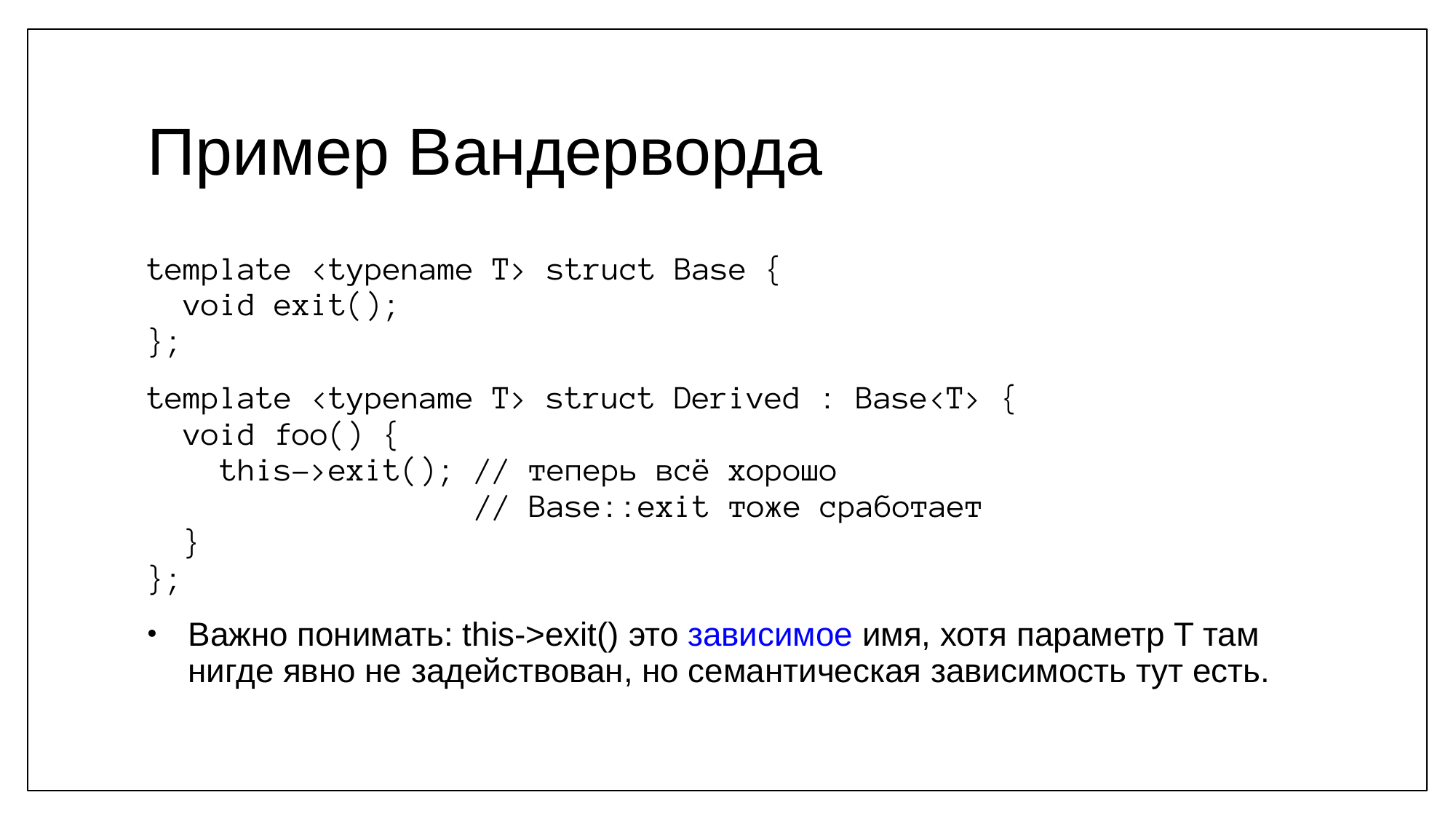

# Пример Вандерворда
template <typename T> struct Base {
  void exit();
};
template <typename T> struct Derived : Base<T> {
  void foo() {
    this->exit(); // теперь всё хорошо
                  // Base::exit тоже сработает
  }
};
Важно понимать: this->exit() это зависимое имя, хотя параметр T там нигде явно не задействован, но семантическая зависимость тут есть.